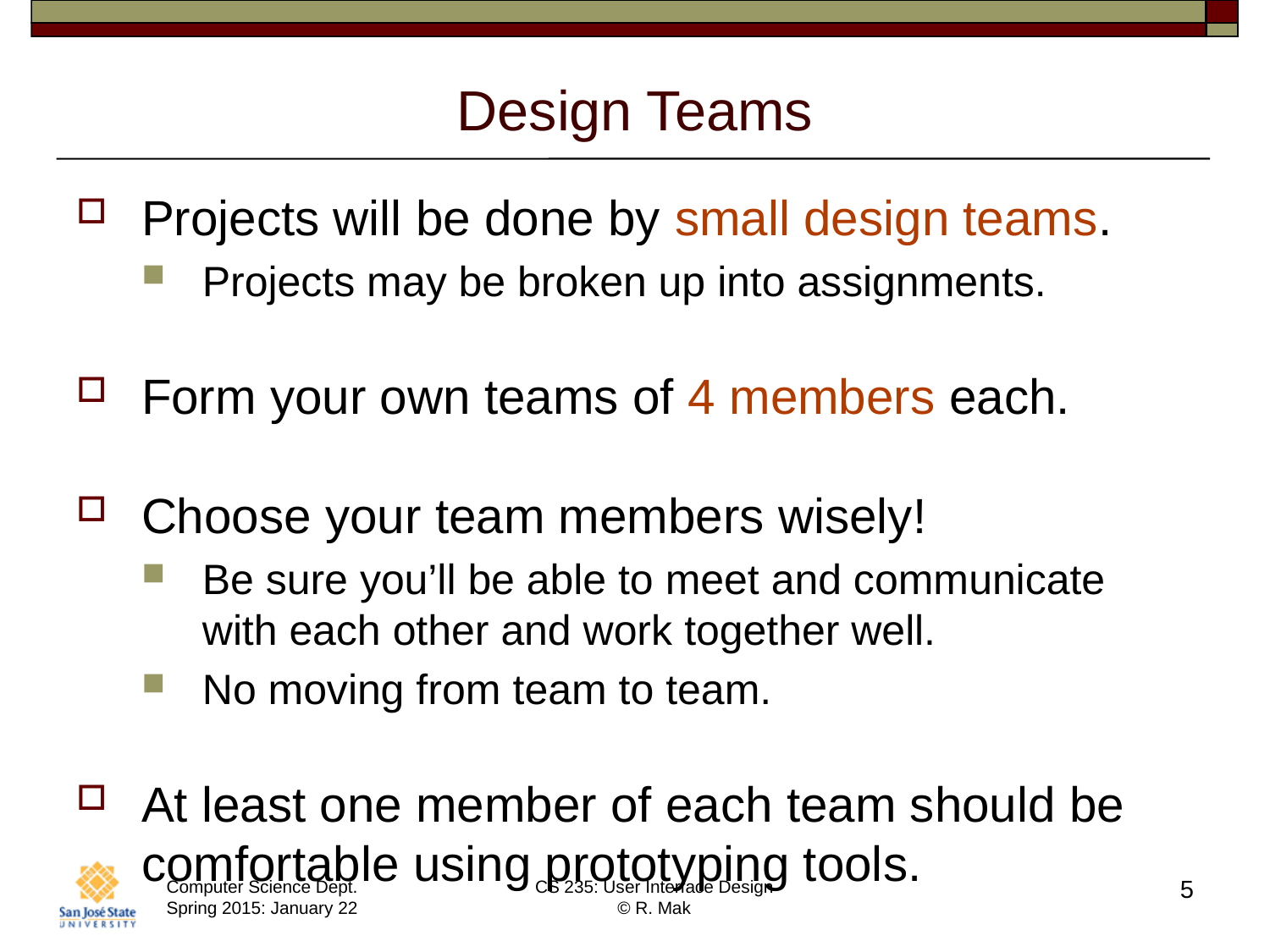

# Design Teams
Projects will be done by small design teams.
Projects may be broken up into assignments.

Form your own teams of 4 members each.

Choose your team members wisely!
Be sure you’ll be able to meet and communicate
with each other and work together well.
No moving from team to team.

At least one member of each team should be comfortable using prototyping tools.
5